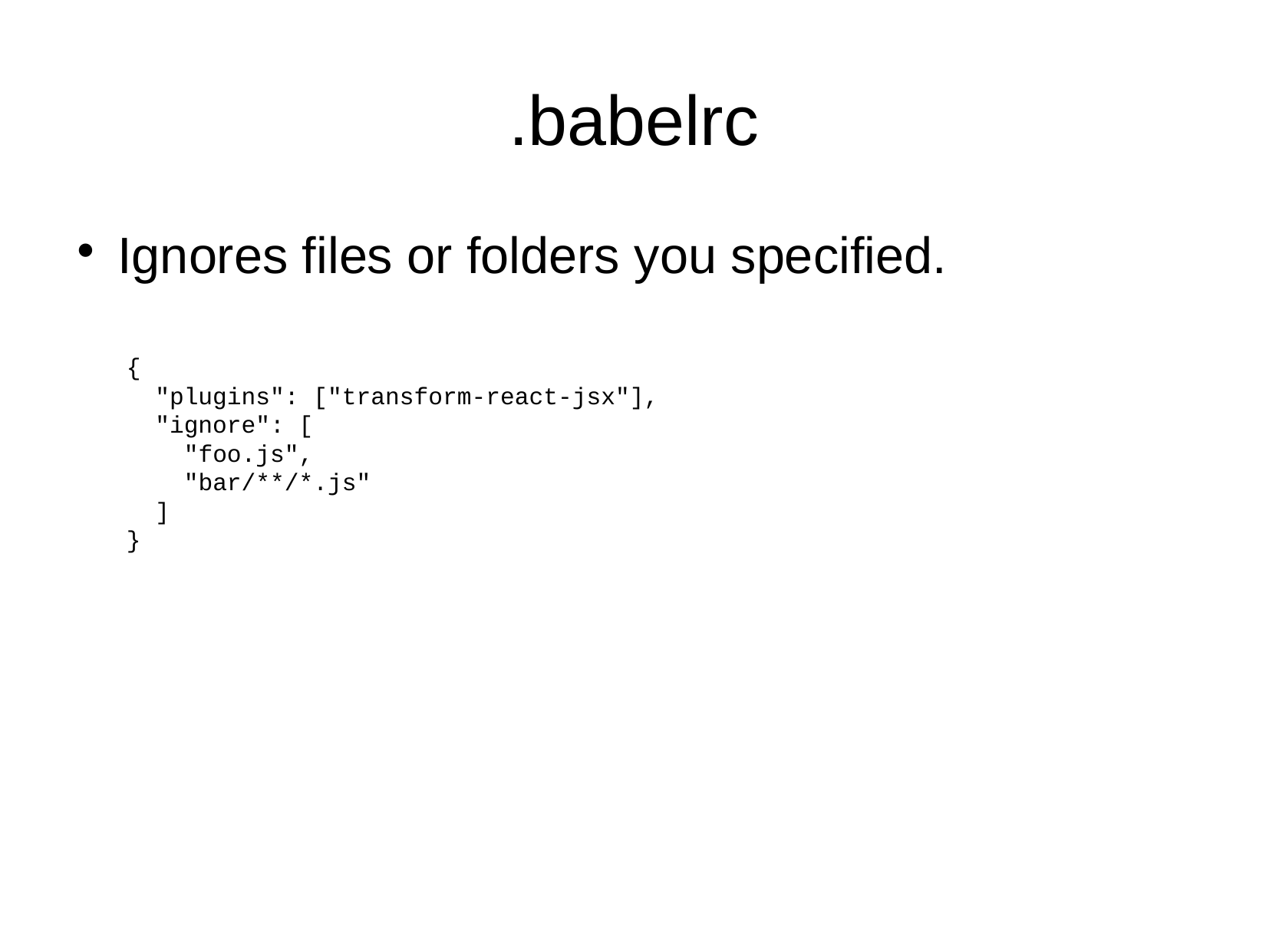

.babelrc
Ignores files or folders you specified.
{
  "plugins": ["transform-react-jsx"],
  "ignore": [
    "foo.js",
    "bar/**/*.js"
  ]
}